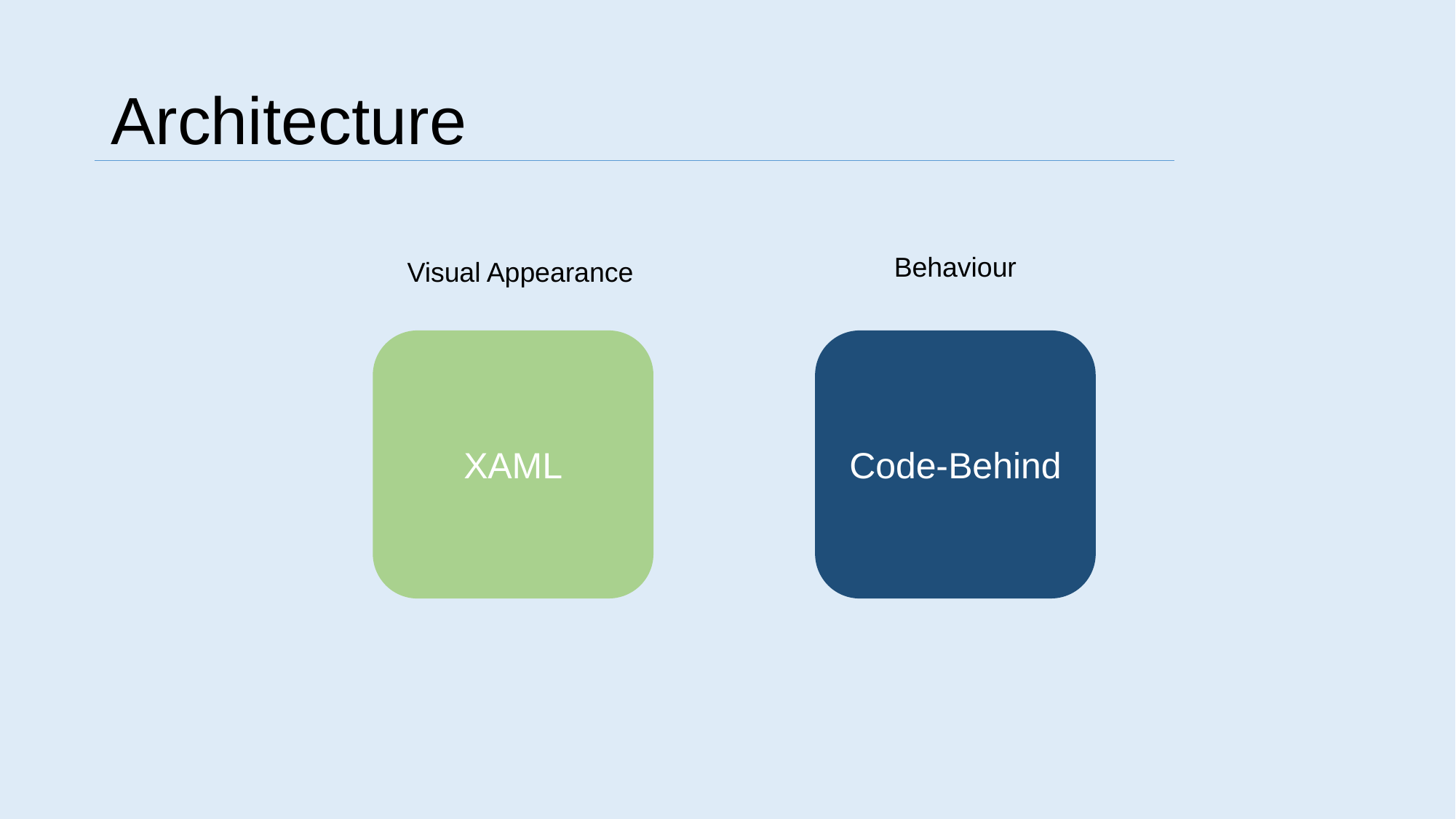

# Architecture
Behaviour
Visual Appearance
XAML
Code-Behind